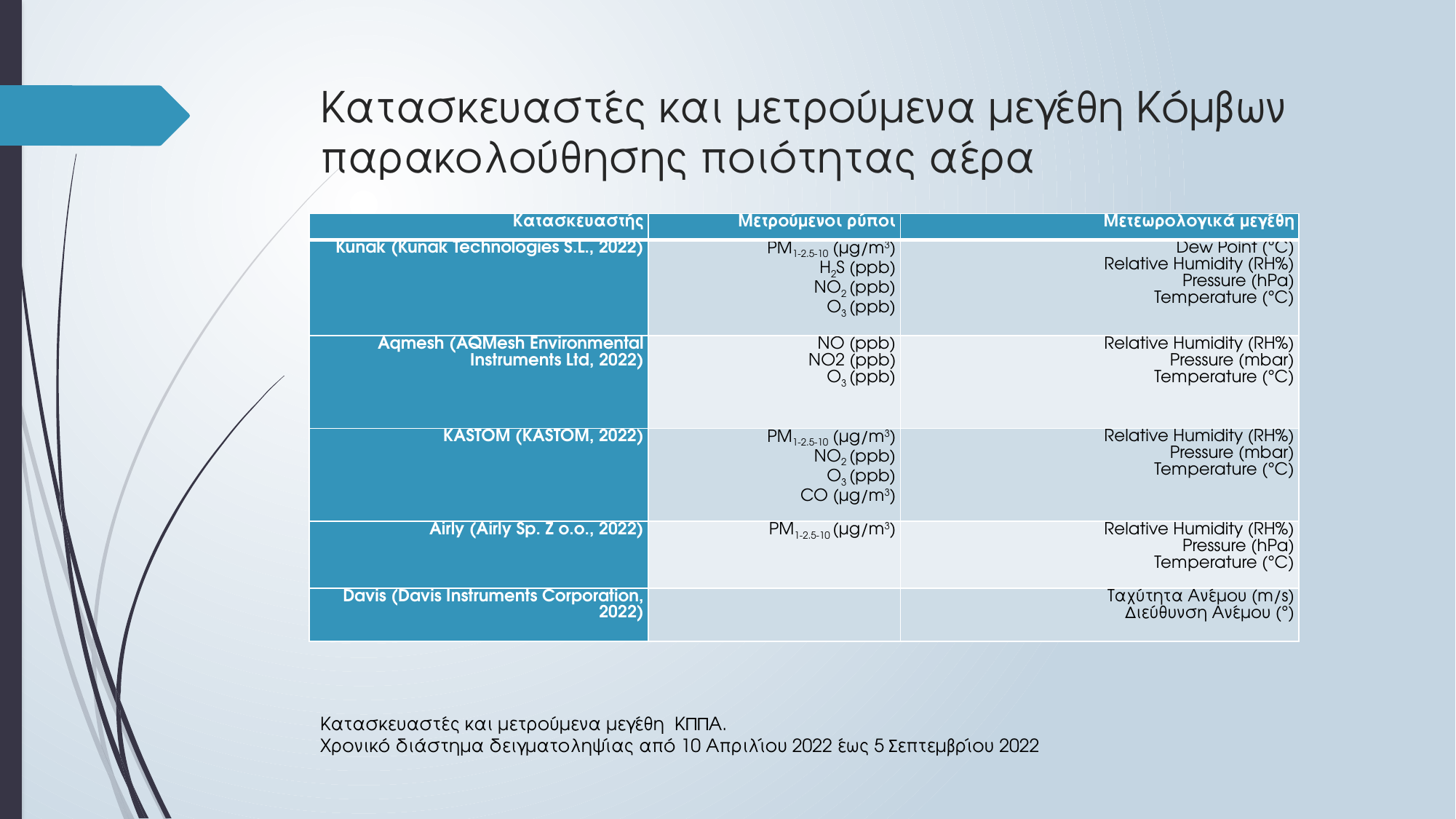

# Κατασκευαστές και μετρούμενα μεγέθη Κόμβων παρακολούθησης ποιότητας αέρα
| Κατασκευαστής | Μετρούμενοι ρύποι | Μετεωρολογικά μεγέθη |
| --- | --- | --- |
| Kunak (Kunak Technologies S.L., 2022) | PM1-2.5-10 (μg/m3) H2S (ppb) NO2 (ppb) O3 (ppb) | Dew Point (°C) Relative Humidity (RH%) Pressure (hPa) Temperature (°C) |
| Aqmesh (AQMesh Environmental Instruments Ltd, 2022) | NO (ppb) NO2 (ppb) O3 (ppb) | Relative Humidity (RH%) Pressure (mbar) Temperature (°C) |
| KASTOM (KASTOM, 2022) | PM1-2.5-10 (μg/m3) NO2 (ppb) O3 (ppb) CO (μg/m3) | Relative Humidity (RH%) Pressure (mbar) Temperature (°C) |
| Airly (Airly Sp. Z o.o., 2022) | PM1-2.5-10 (μg/m3) | Relative Humidity (RH%) Pressure (hPa) Temperature (°C) |
| Davis (Davis Instruments Corporation, 2022) |  | Ταχύτητα Ανέμου (m/s) Διεύθυνση Ανέμου (°) |
Κατασκευαστές και μετρούμενα μεγέθη  ΚΠΠΑ.
Χρονικό διάστημα δειγματοληψίας από 10 Απριλίου 2022 έως 5 Σεπτεμβρίου 2022